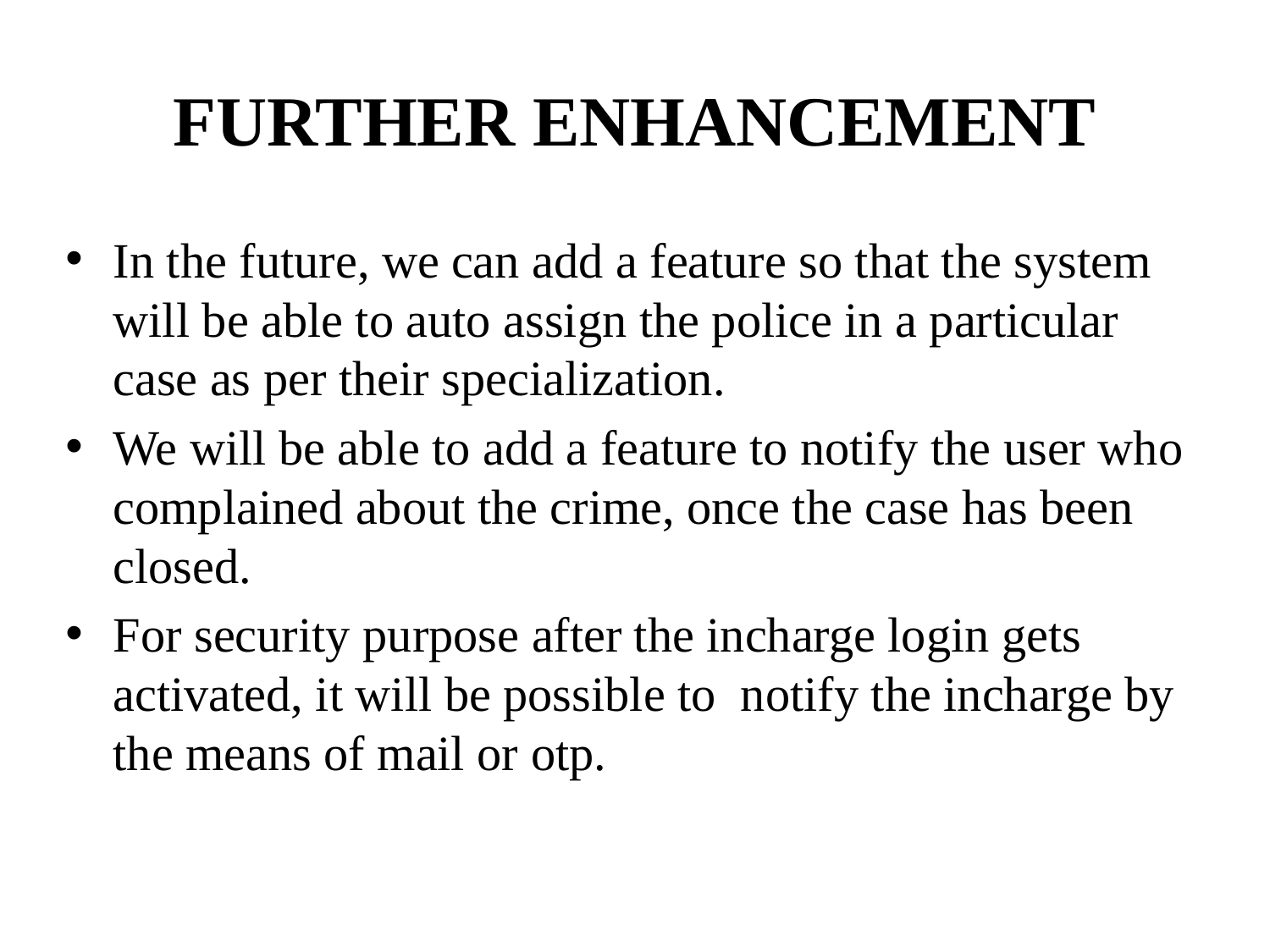

# FURTHER ENHANCEMENT
In the future, we can add a feature so that the system will be able to auto assign the police in a particular case as per their specialization.
We will be able to add a feature to notify the user who complained about the crime, once the case has been closed.
For security purpose after the incharge login gets activated, it will be possible to  notify the incharge by the means of mail or otp.